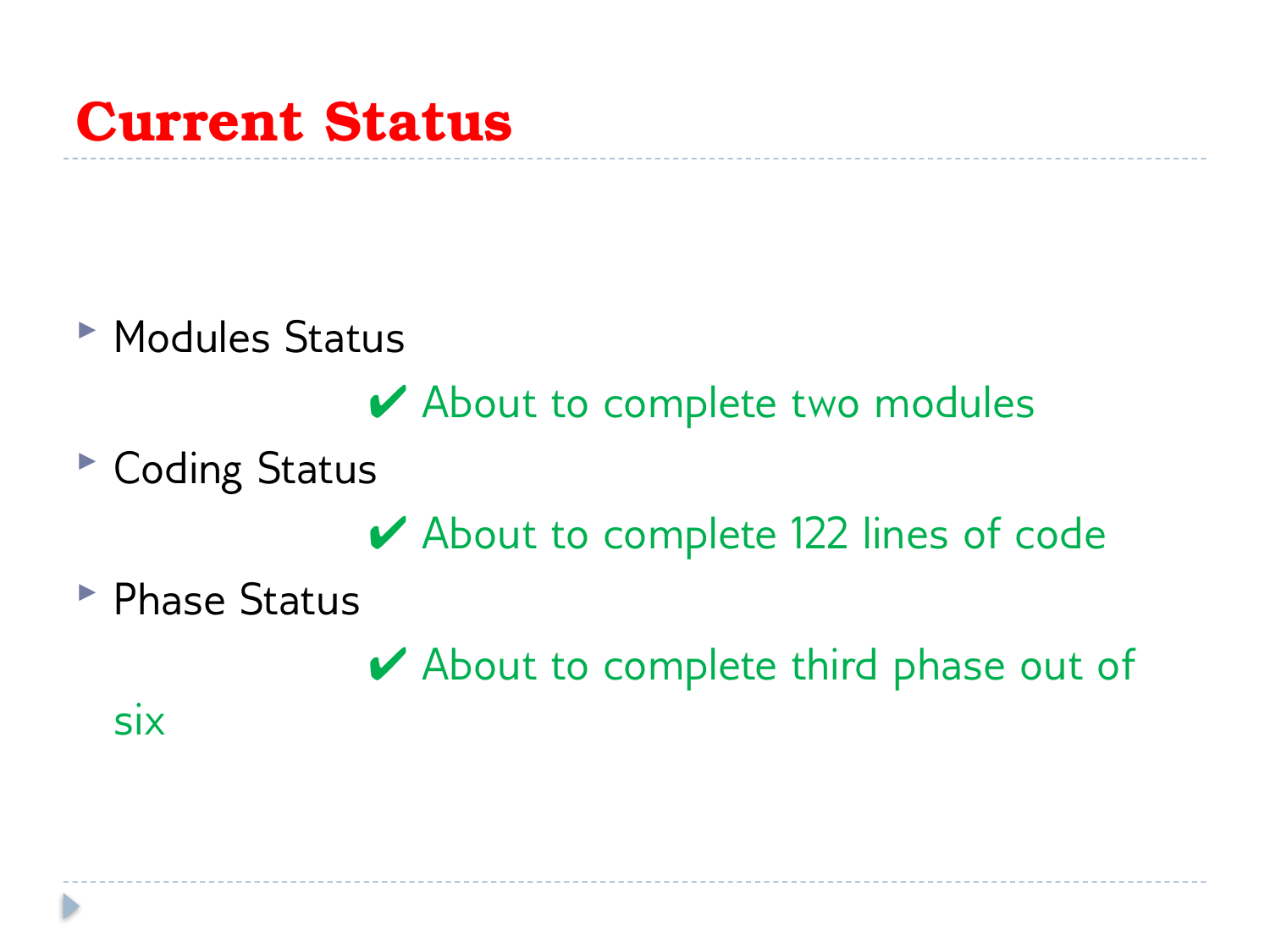

# Current Status

Modules Status
			✔ About to complete two modules
Coding Status
			✔ About to complete 122 lines of code
Phase Status
			✔ About to complete third phase out of six